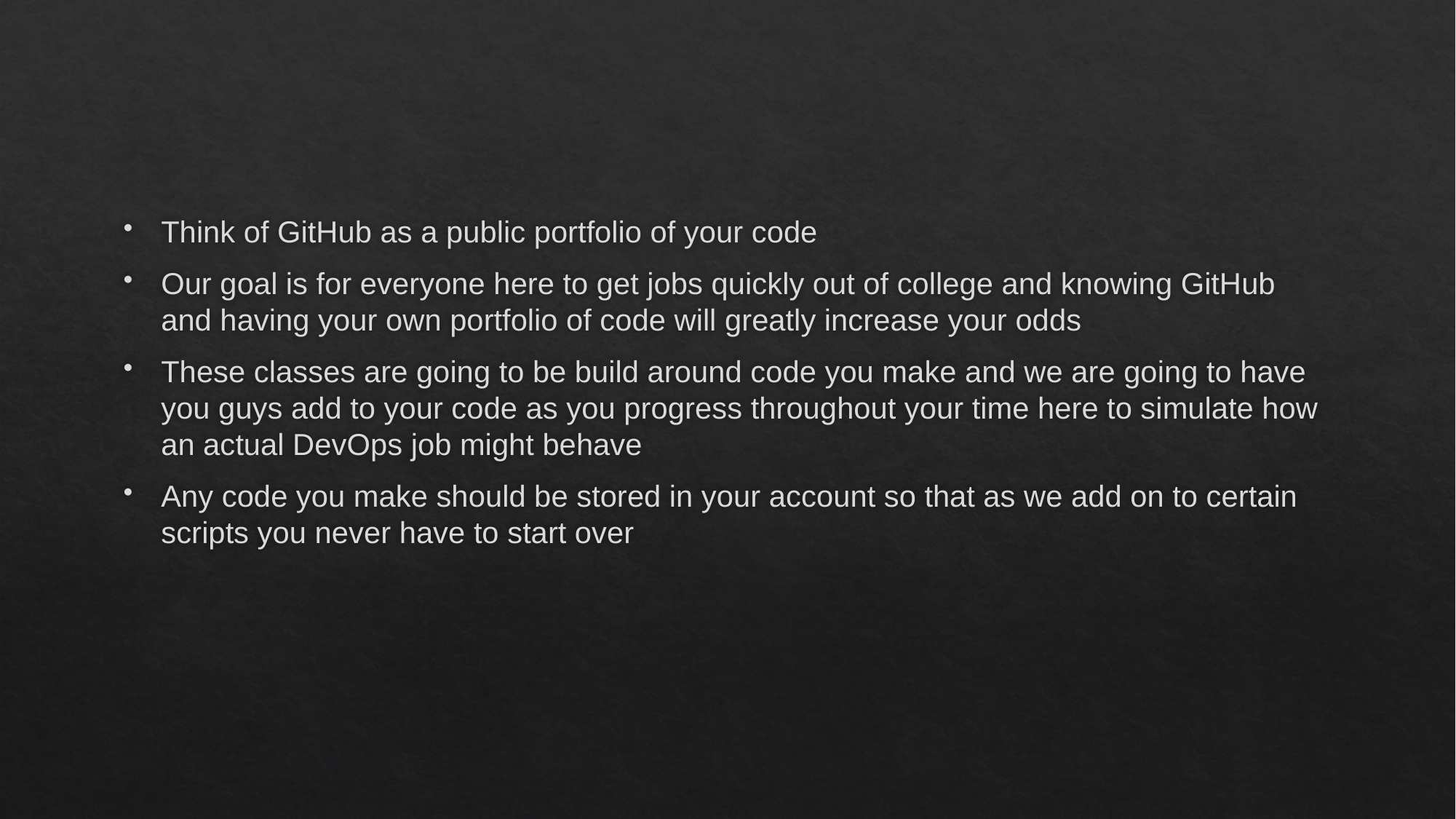

#
Think of GitHub as a public portfolio of your code
Our goal is for everyone here to get jobs quickly out of college and knowing GitHub and having your own portfolio of code will greatly increase your odds
These classes are going to be build around code you make and we are going to have you guys add to your code as you progress throughout your time here to simulate how an actual DevOps job might behave
Any code you make should be stored in your account so that as we add on to certain scripts you never have to start over